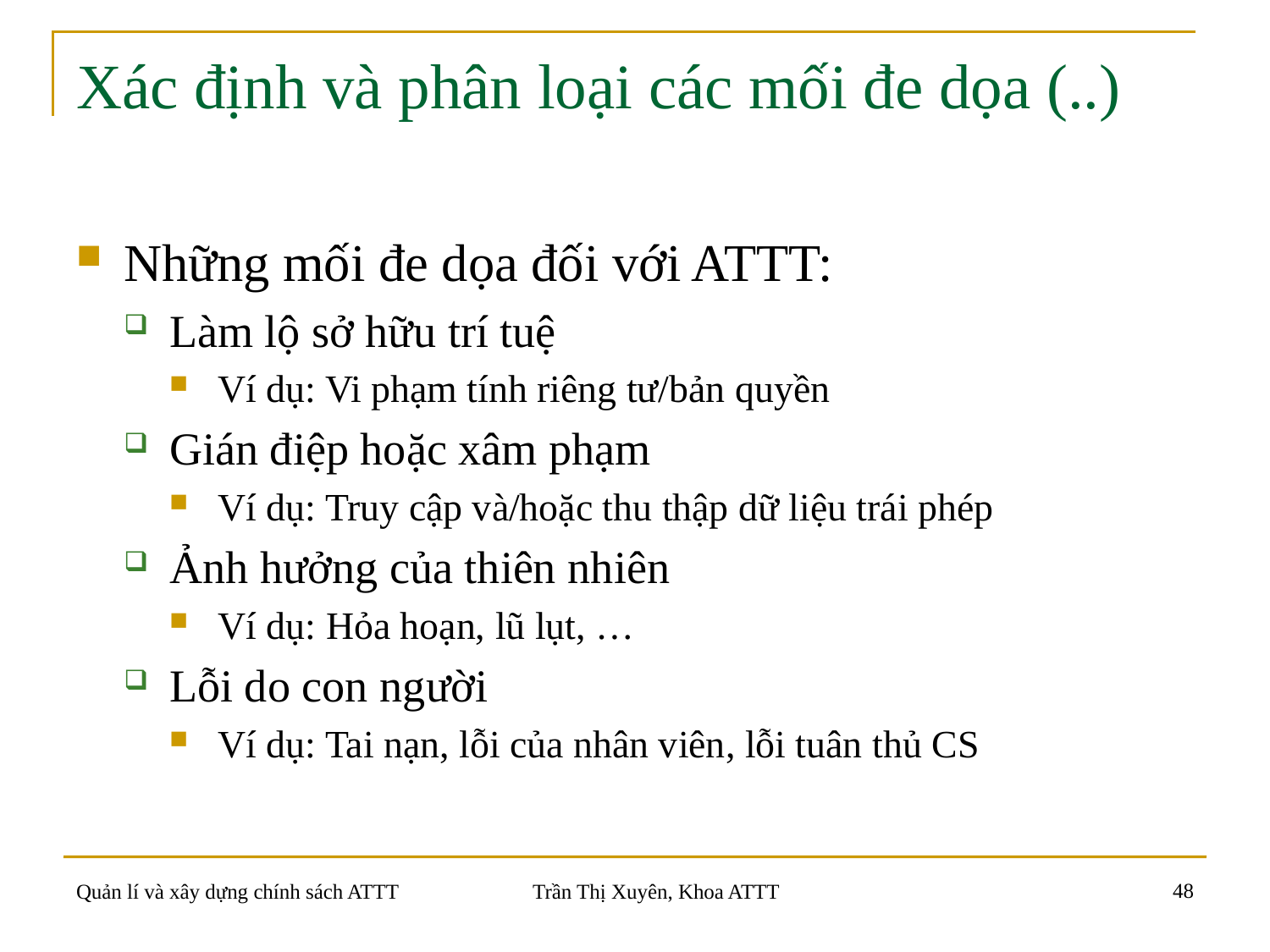

# Xác định và phân loại các mối đe dọa (..)
Những mối đe dọa đối với ATTT:
Làm lộ sở hữu trí tuệ
Ví dụ: Vi phạm tính riêng tư/bản quyền
Gián điệp hoặc xâm phạm
Ví dụ: Truy cập và/hoặc thu thập dữ liệu trái phép
Ảnh hưởng của thiên nhiên
Ví dụ: Hỏa hoạn, lũ lụt, …
Lỗi do con người
Ví dụ: Tai nạn, lỗi của nhân viên, lỗi tuân thủ CS
48
Quản lí và xây dựng chính sách ATTT
Trần Thị Xuyên, Khoa ATTT